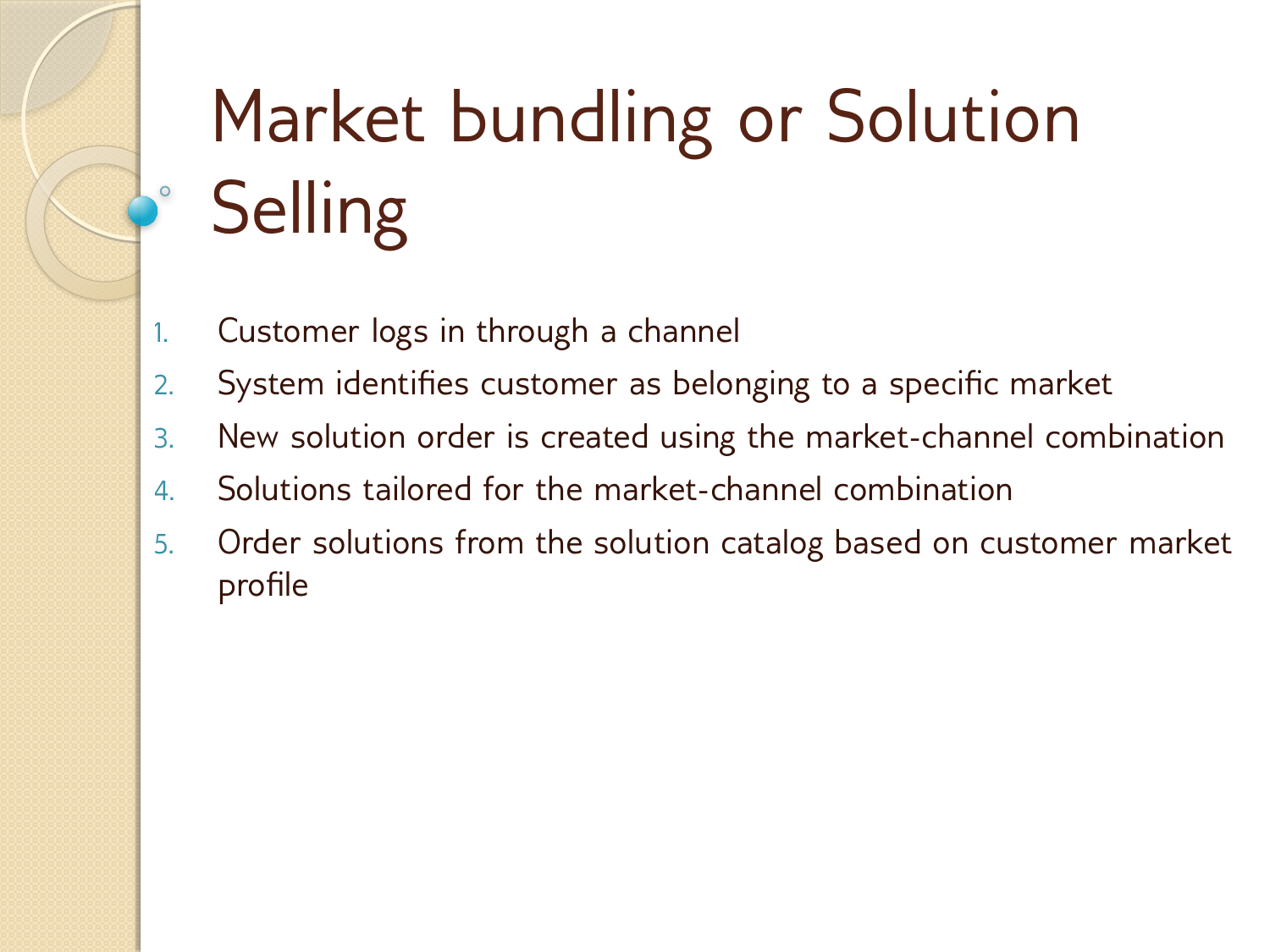

# Market bundling or Solution Selling
Customer logs in through a channel
System identifies customer as belonging to a specific market
New solution order is created using the market-channel combination
Solutions tailored for the market-channel combination
Order solutions from the solution catalog based on customer market profile